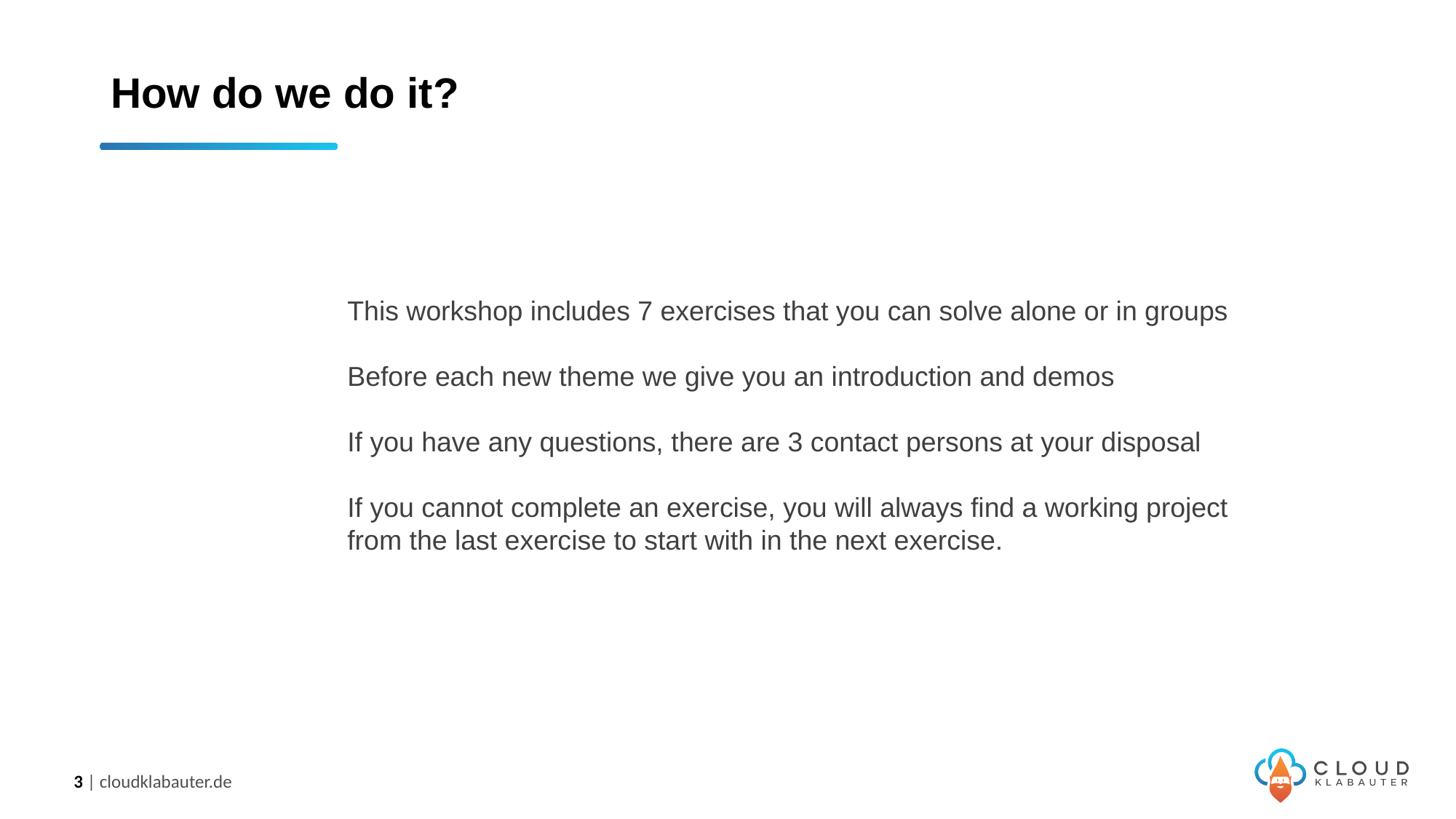

# How do we do it?
This workshop includes 7 exercises that you can solve alone or in groups

Before each new theme we give you an introduction and demos

If you have any questions, there are 3 contact persons at your disposal

If you cannot complete an exercise, you will always find a working project
from the last exercise to start with in the next exercise.
3 | cloudklabauter.de